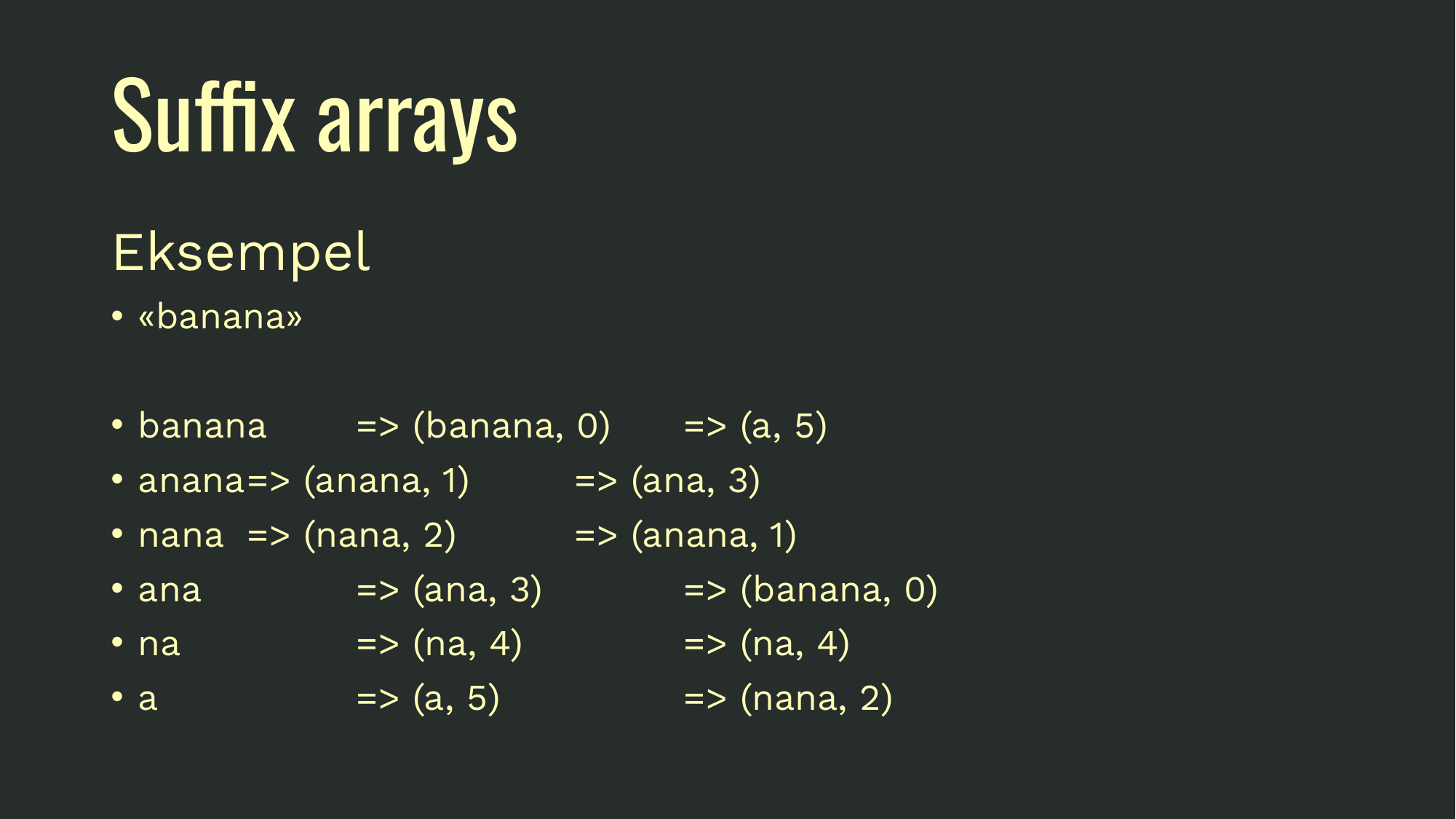

# Suffix arrays
Eksempel
«banana»

banana	=> (banana, 0)	=> (a, 5)
anana	=> (anana, 1)	=> (ana, 3)
nana	=> (nana, 2)		=> (anana, 1)
ana		=> (ana, 3)		=> (banana, 0)
na		=> (na, 4)		=> (na, 4)
a		=> (a, 5)		=> (nana, 2)